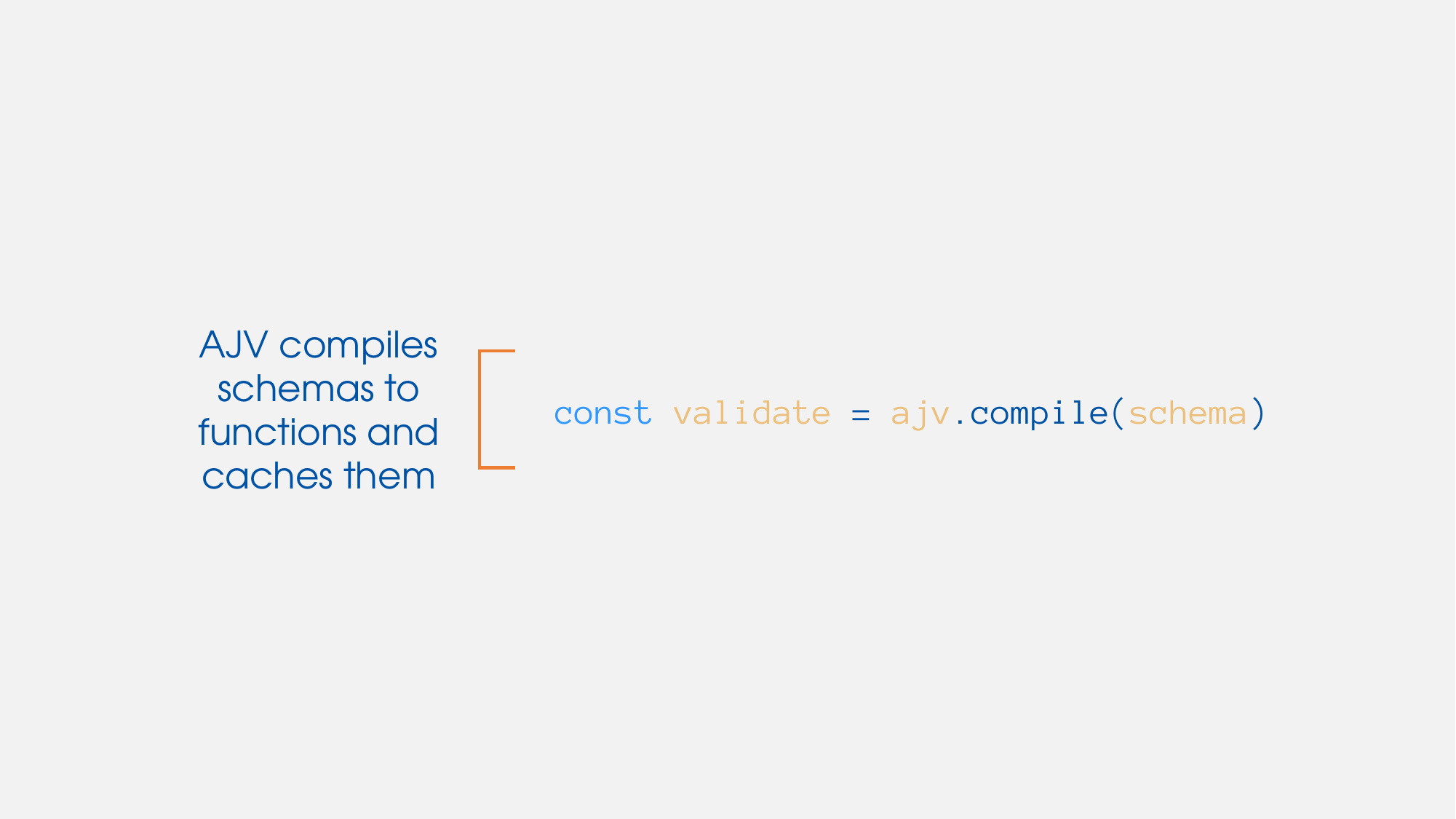

AJV compiles schemas to functions and caches them

const validate = ajv.compile(schema)